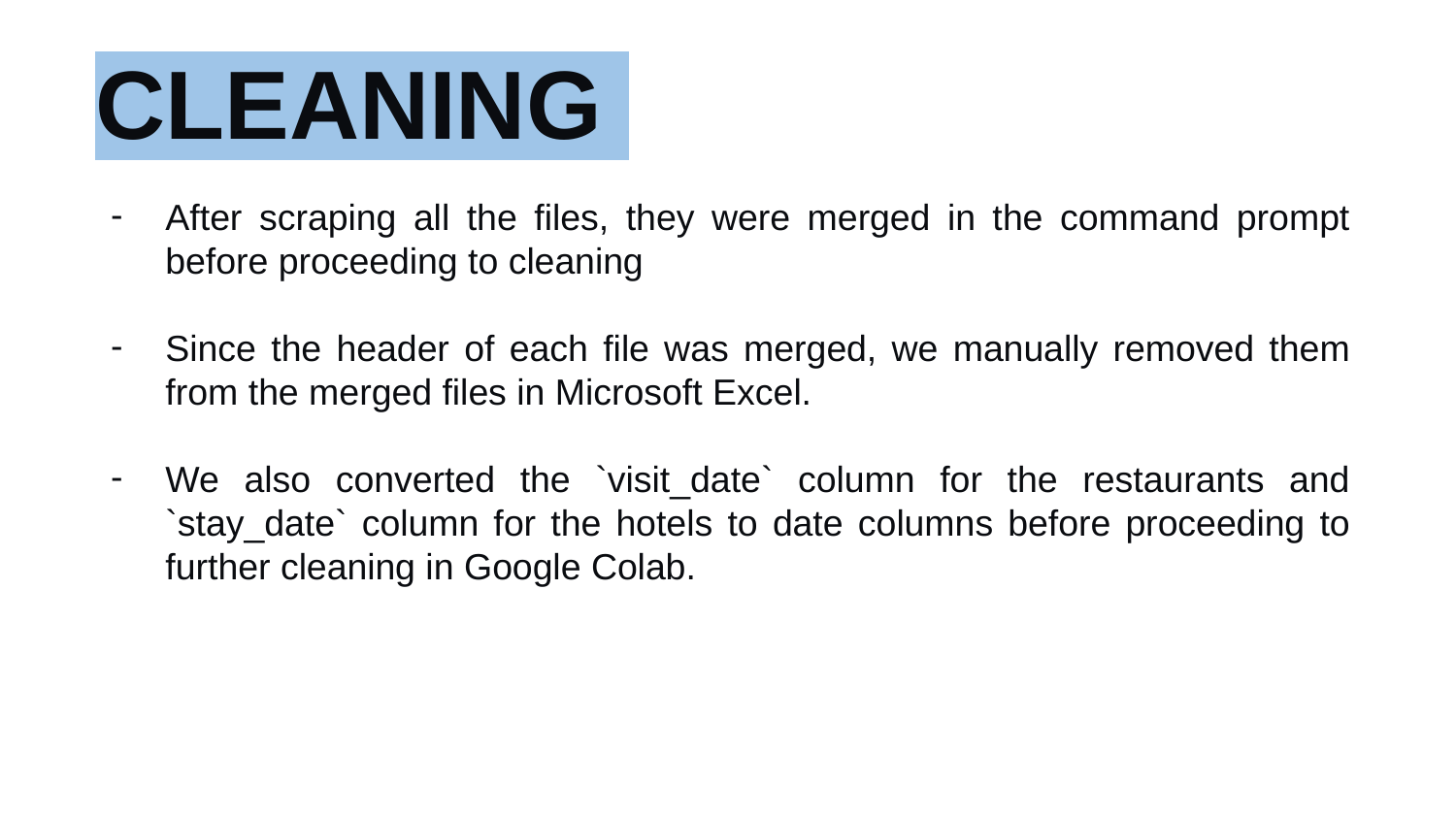

CLEANING
# After scraping all the files, they were merged in the command prompt before proceeding to cleaning

Since the header of each file was merged, we manually removed them from the merged files in Microsoft Excel.

We also converted the `visit_date` column for the restaurants and `stay_date` column for the hotels to date columns before proceeding to further cleaning in Google Colab.